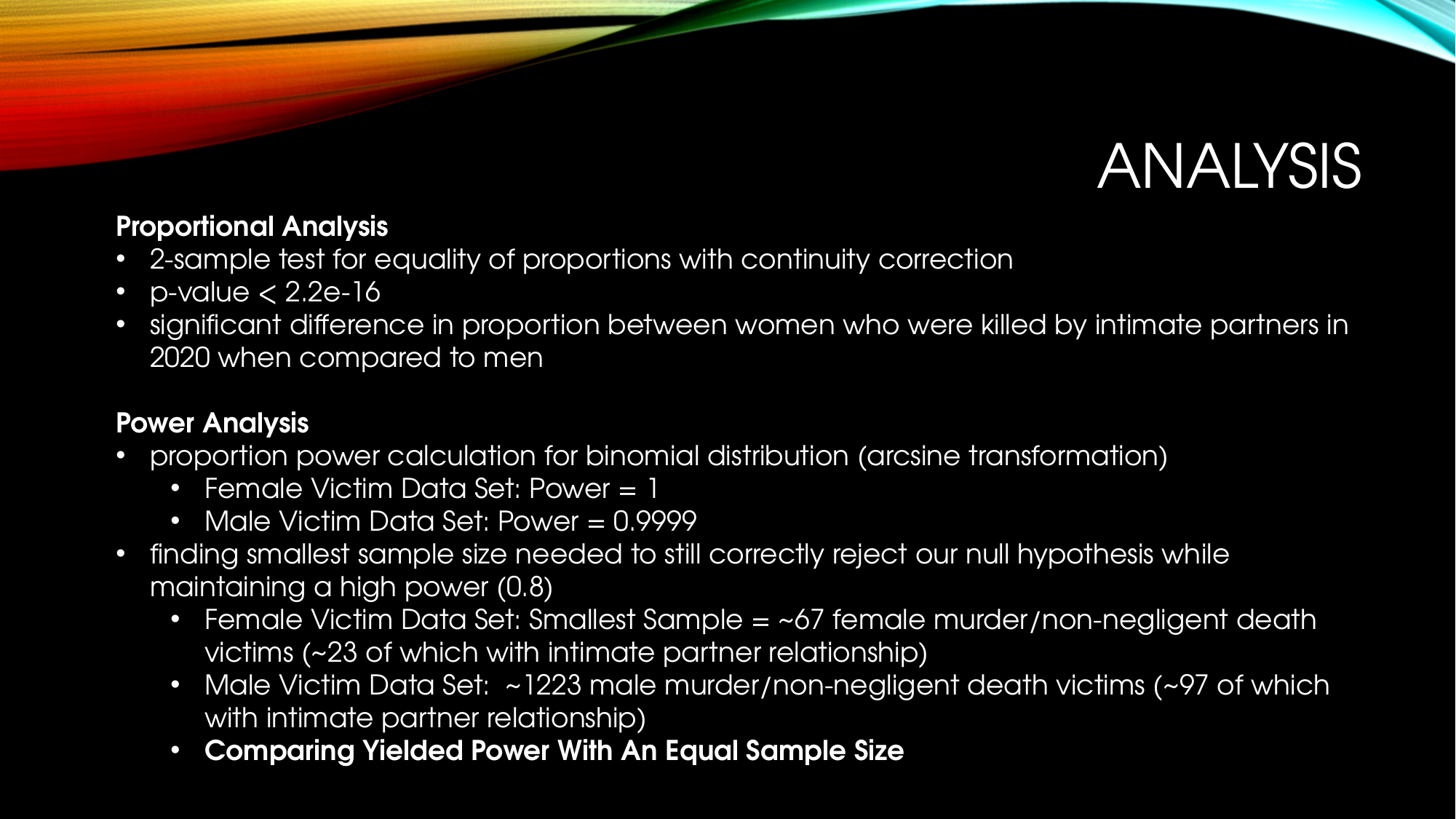

# Analysis
Proportional Analysis
2-sample test for equality of proportions with continuity correction
p-value < 2.2e-16
significant difference in proportion between women who were killed by intimate partners in 2020 when compared to men

Power Analysis
proportion power calculation for binomial distribution (arcsine transformation)
Female Victim Data Set: Power = 1
Male Victim Data Set: Power = 0.9999
finding smallest sample size needed to still correctly reject our null hypothesis while maintaining a high power (0.8)
Female Victim Data Set: Smallest Sample = ~67 female murder/non-negligent death victims (~23 of which with intimate partner relationship)
Male Victim Data Set:  ~1223 male murder/non-negligent death victims (~97 of which with intimate partner relationship)
Comparing Yielded Power With An Equal Sample Size